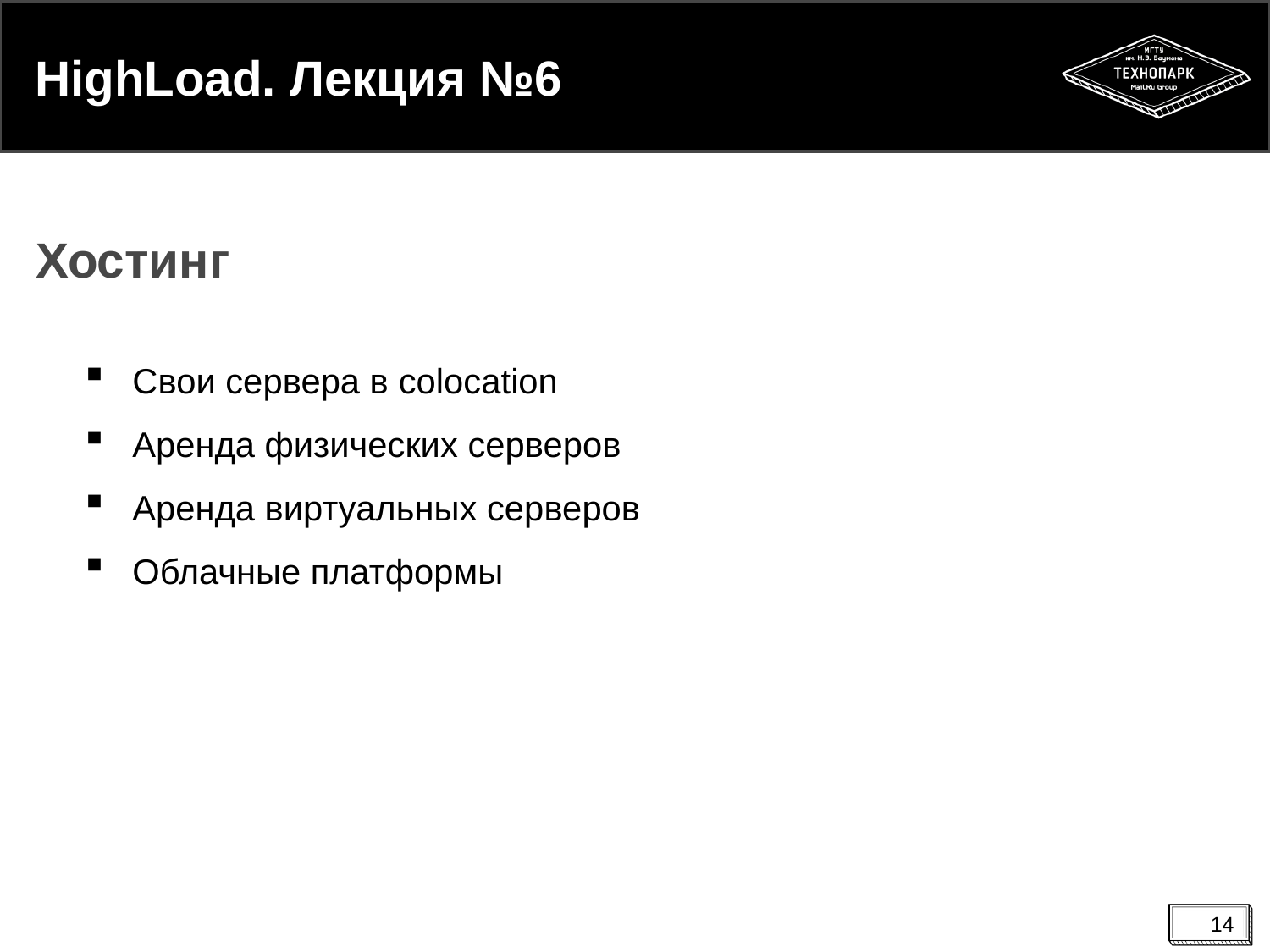

# HighLoad. Лекция №6
Хостинг
Свои сервера в colocation
Аренда физических серверов
Аренда виртуальных серверов
Облачные платформы
14